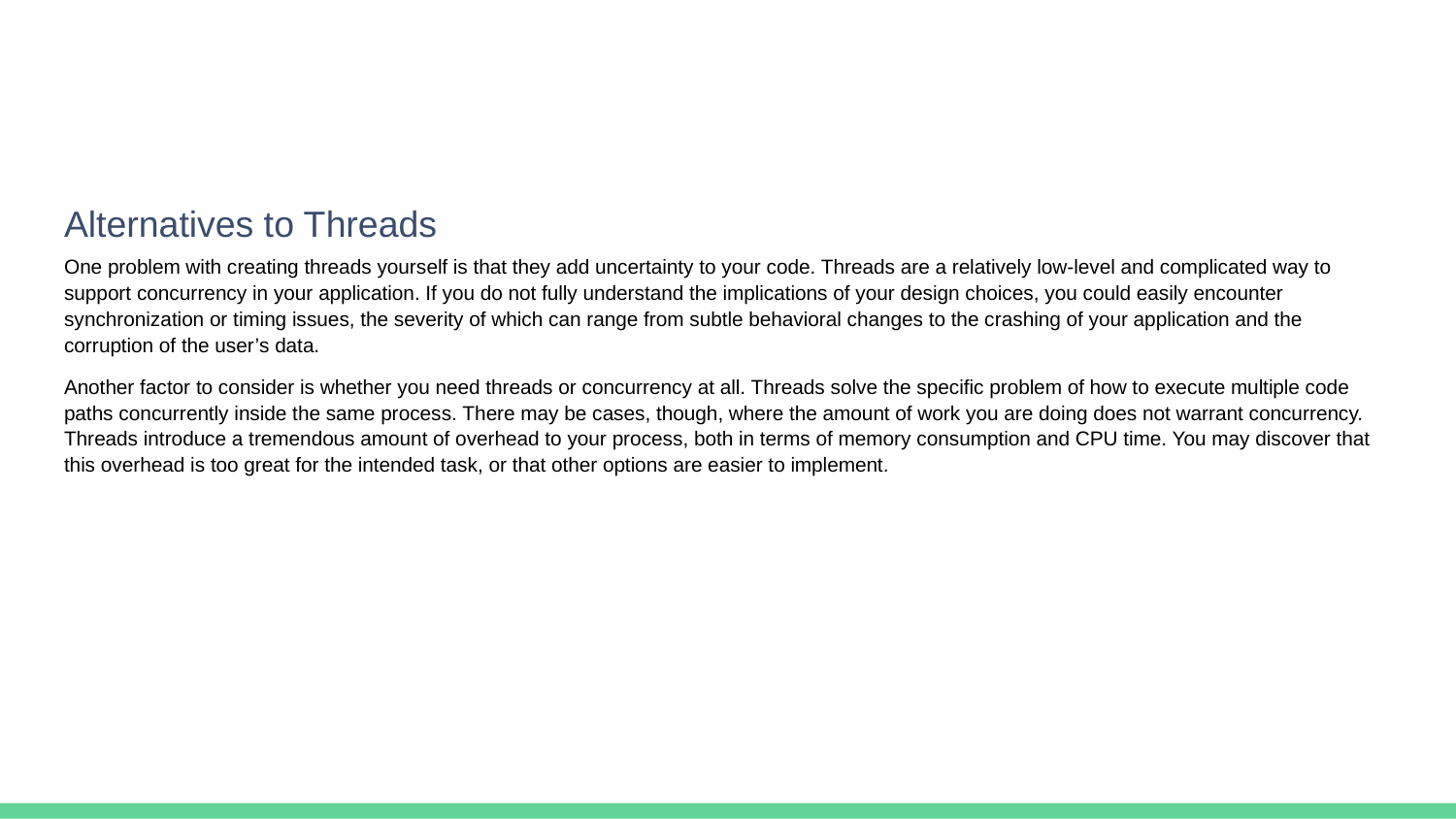

#
Alternatives to Threads
One problem with creating threads yourself is that they add uncertainty to your code. Threads are a relatively low-level and complicated way to support concurrency in your application. If you do not fully understand the implications of your design choices, you could easily encounter synchronization or timing issues, the severity of which can range from subtle behavioral changes to the crashing of your application and the corruption of the user’s data.
Another factor to consider is whether you need threads or concurrency at all. Threads solve the specific problem of how to execute multiple code paths concurrently inside the same process. There may be cases, though, where the amount of work you are doing does not warrant concurrency. Threads introduce a tremendous amount of overhead to your process, both in terms of memory consumption and CPU time. You may discover that this overhead is too great for the intended task, or that other options are easier to implement.